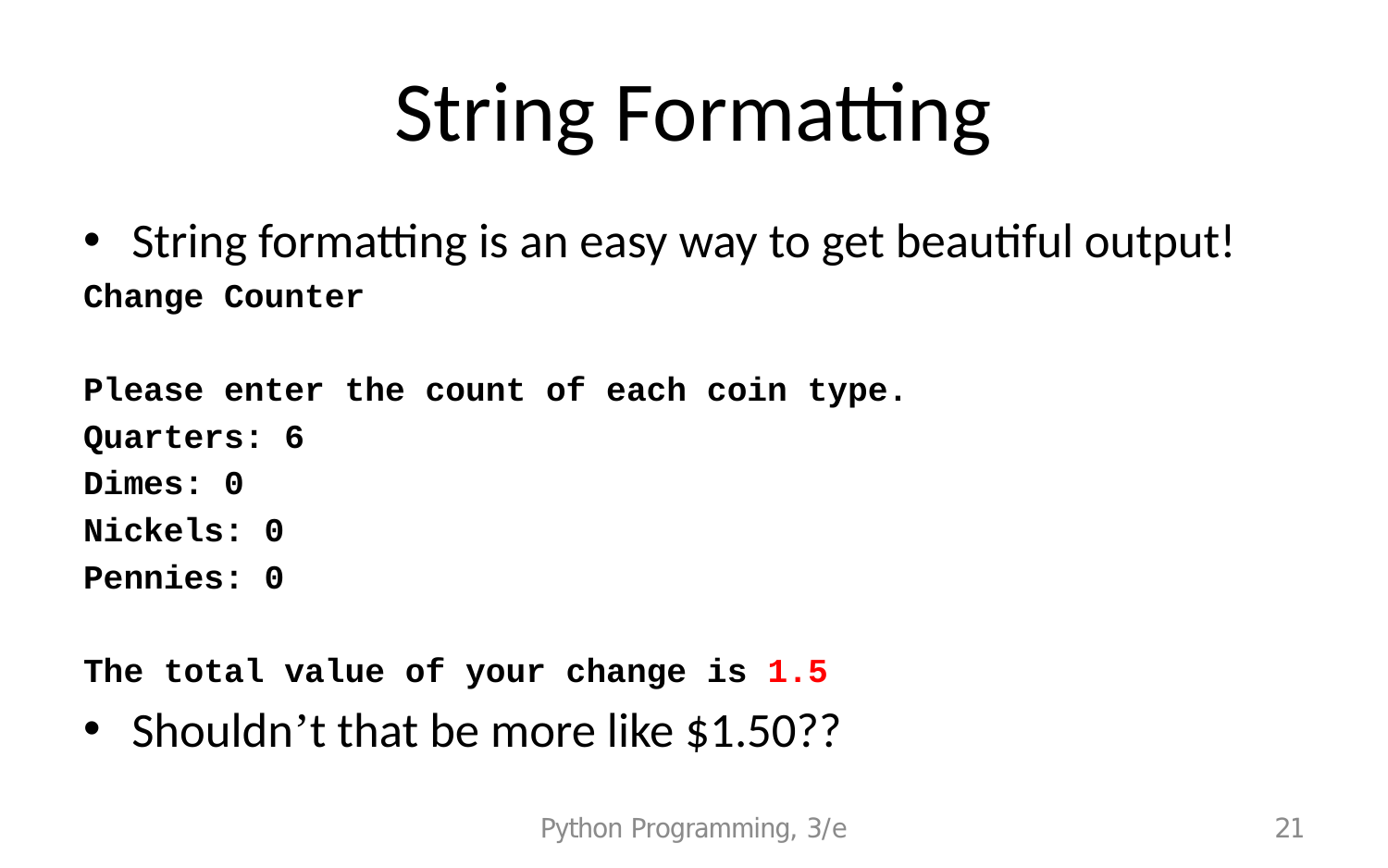

# String Formatting
String formatting is an easy way to get beautiful output!
Change Counter

Please enter the count of each coin type.
Quarters: 6
Dimes: 0
Nickels: 0
Pennies: 0

The total value of your change is 1.5
Shouldn’t that be more like $1.50??
Python Programming, 3/e
21